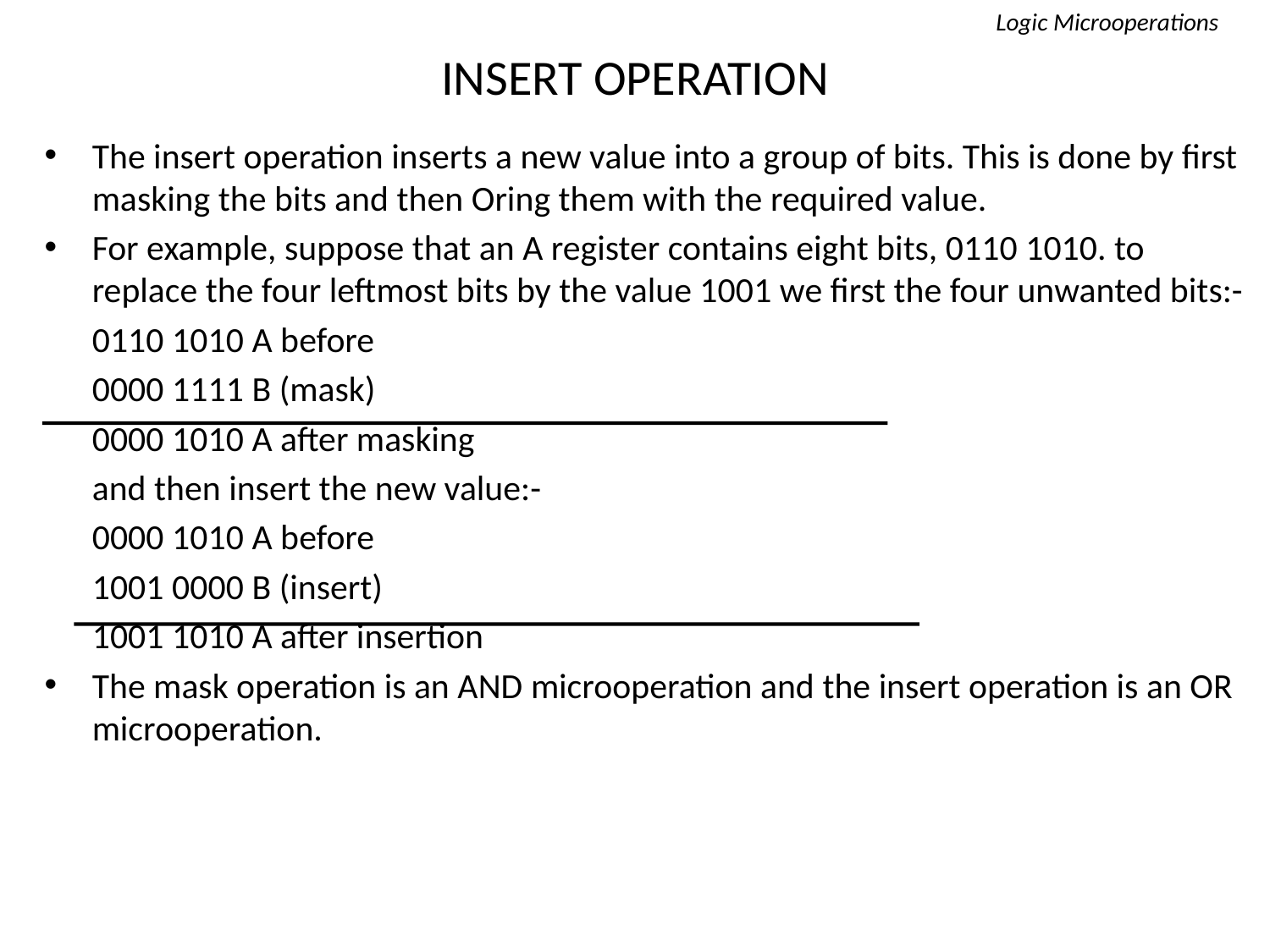

Logic Microoperations
# INSERT OPERATION
The insert operation inserts a new value into a group of bits. This is done by first masking the bits and then Oring them with the required value.
For example, suppose that an A register contains eight bits, 0110 1010. to replace the four leftmost bits by the value 1001 we first the four unwanted bits:-
	0110 1010 A before
	0000 1111 B (mask)
	0000 1010 A after masking
	and then insert the new value:-
	0000 1010 A before
	1001 0000 B (insert)
	1001 1010 A after insertion
The mask operation is an AND microoperation and the insert operation is an OR microoperation.